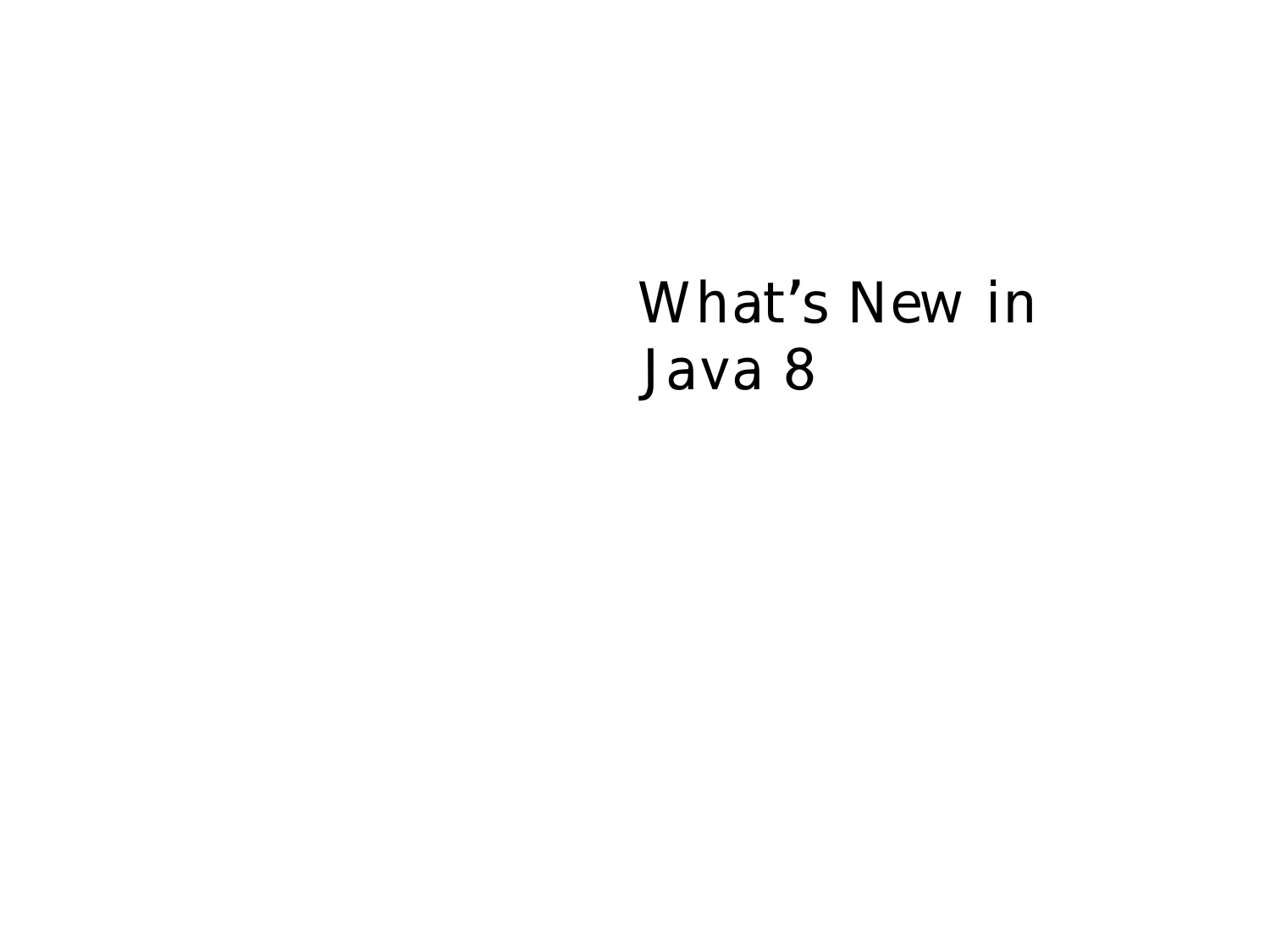

# What’s New in Java 8
1